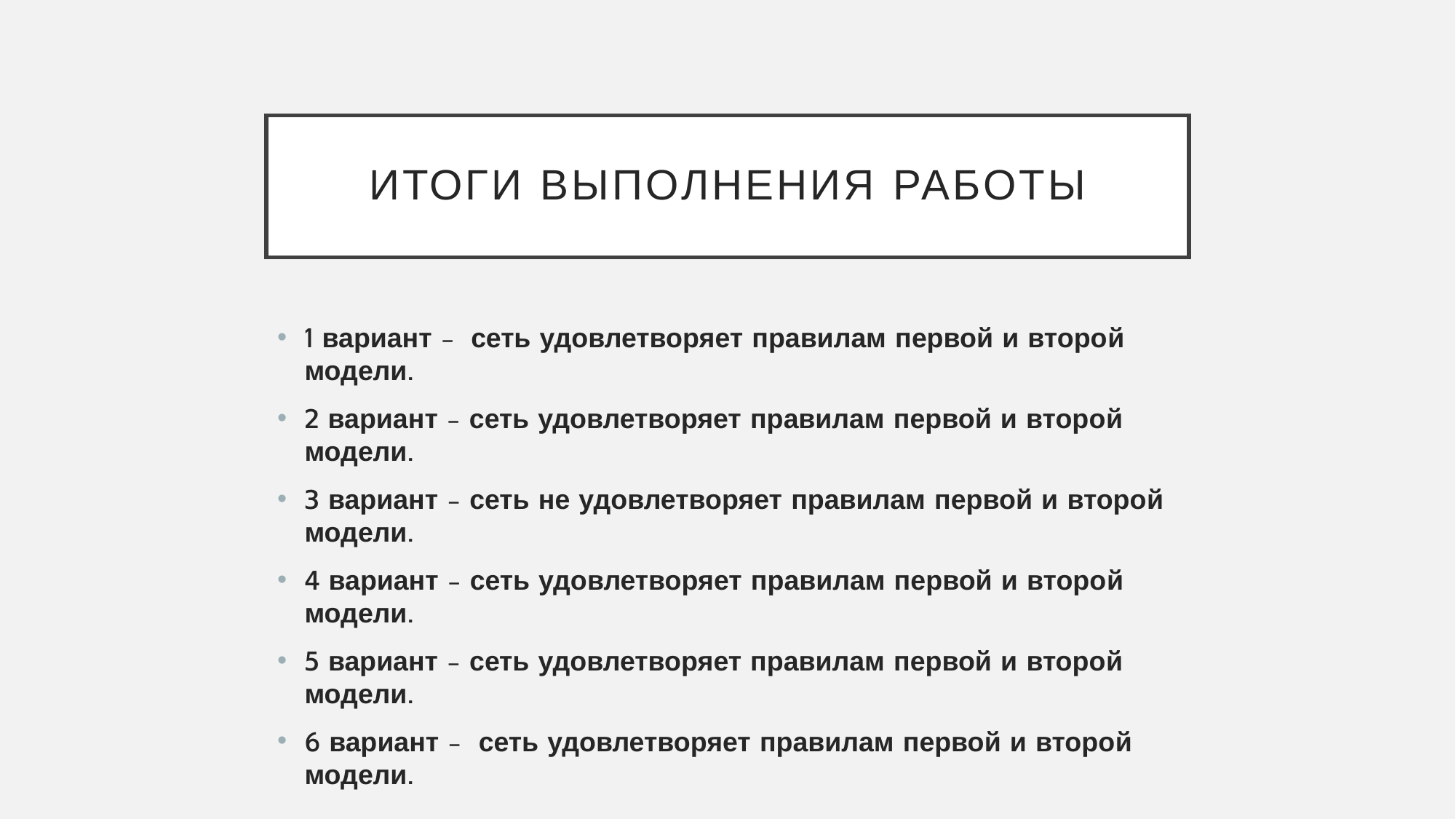

# Итоги выполнения работы
1 вариант –  сеть удовлетворяет правилам первой и второй модели.
2 вариант – сеть удовлетворяет правилам первой и второй модели.
3 вариант – сеть не удовлетворяет правилам первой и второй модели.
4 вариант – сеть удовлетворяет правилам первой и второй модели.
5 вариант – сеть удовлетворяет правилам первой и второй модели.
6 вариант –  сеть удовлетворяет правилам первой и второй модели.